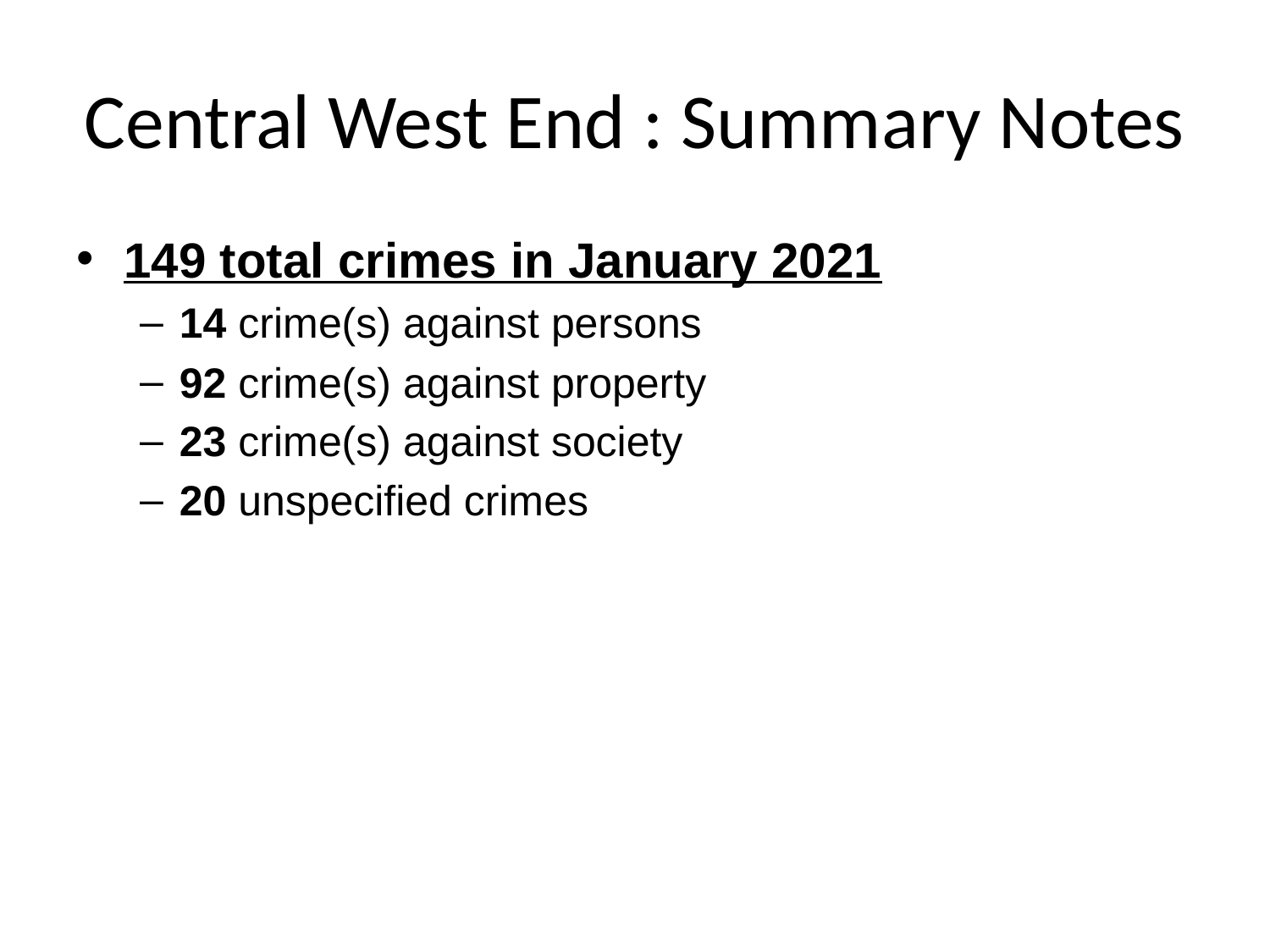

# Central West End : Summary Notes
149 total crimes in January 2021
14 crime(s) against persons
92 crime(s) against property
23 crime(s) against society
20 unspecified crimes